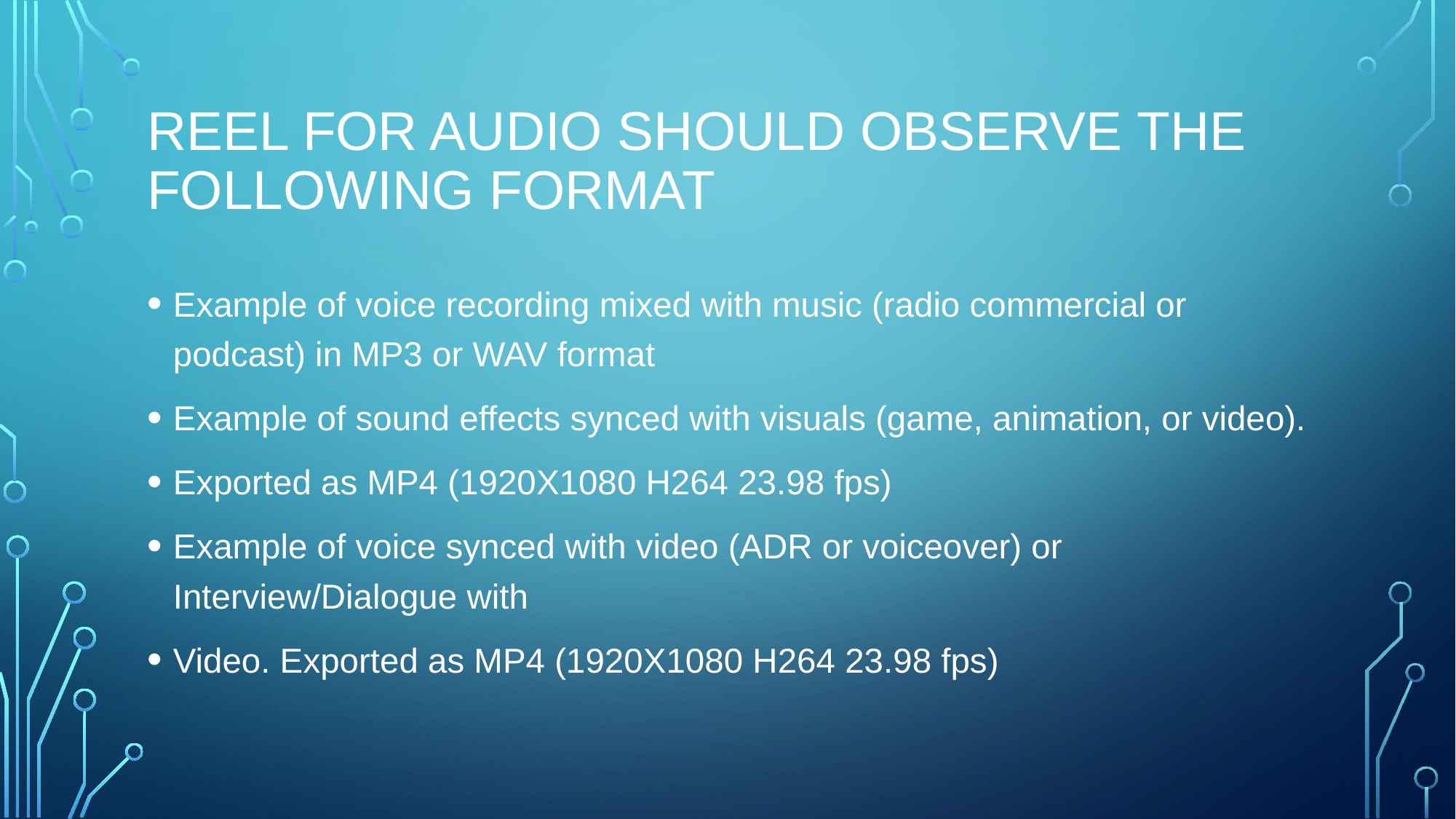

# Reel for audio should observe the following format
Example of voice recording mixed with music (radio commercial or podcast) in MP3 or WAV format
Example of sound effects synced with visuals (game, animation, or video).
Exported as MP4 (1920X1080 H264 23.98 fps)
Example of voice synced with video (ADR or voiceover) or Interview/Dialogue with
Video. Exported as MP4 (1920X1080 H264 23.98 fps)